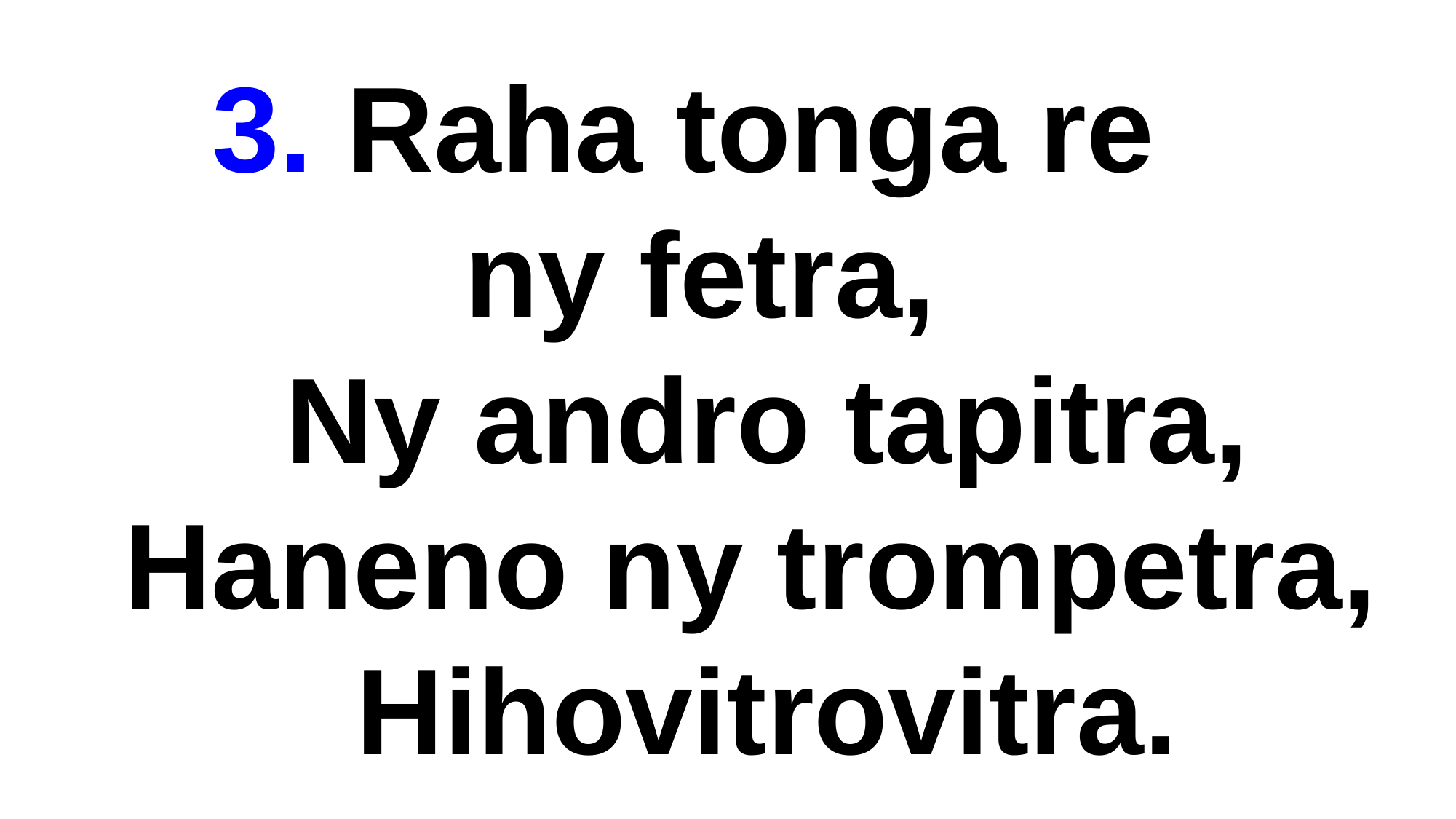

3. Raha tonga re
ny fetra,
    Ny andro tapitra,
   Haneno ny trompetra,
    Hihovitrovitra.